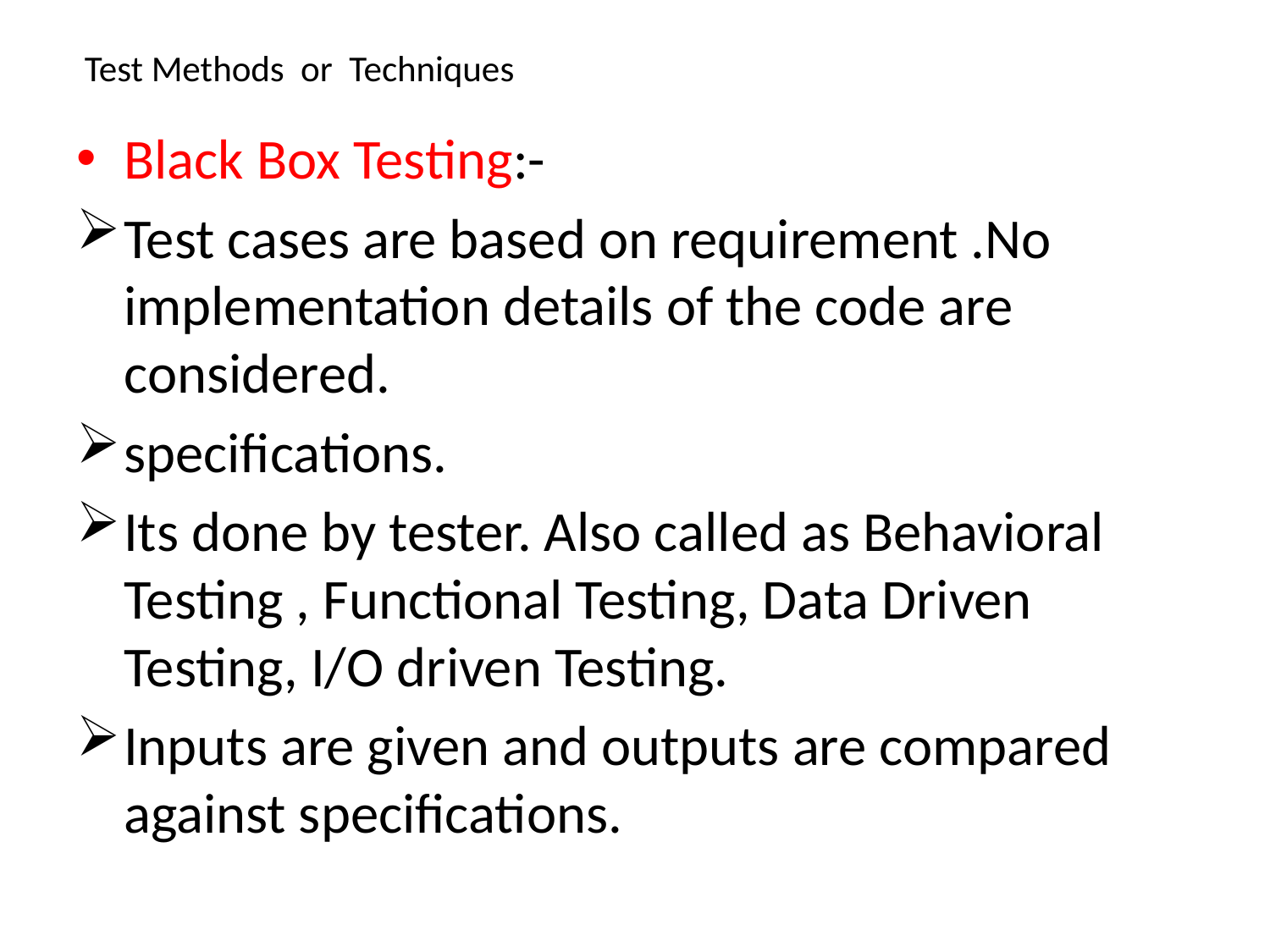

# Test Methods  or  Techniques
Black Box Testing:-
Test cases are based on requirement .No implementation details of the code are considered.
specifications.
Its done by tester. Also called as Behavioral Testing , Functional Testing, Data Driven Testing, I/O driven Testing.
Inputs are given and outputs are compared against specifications.